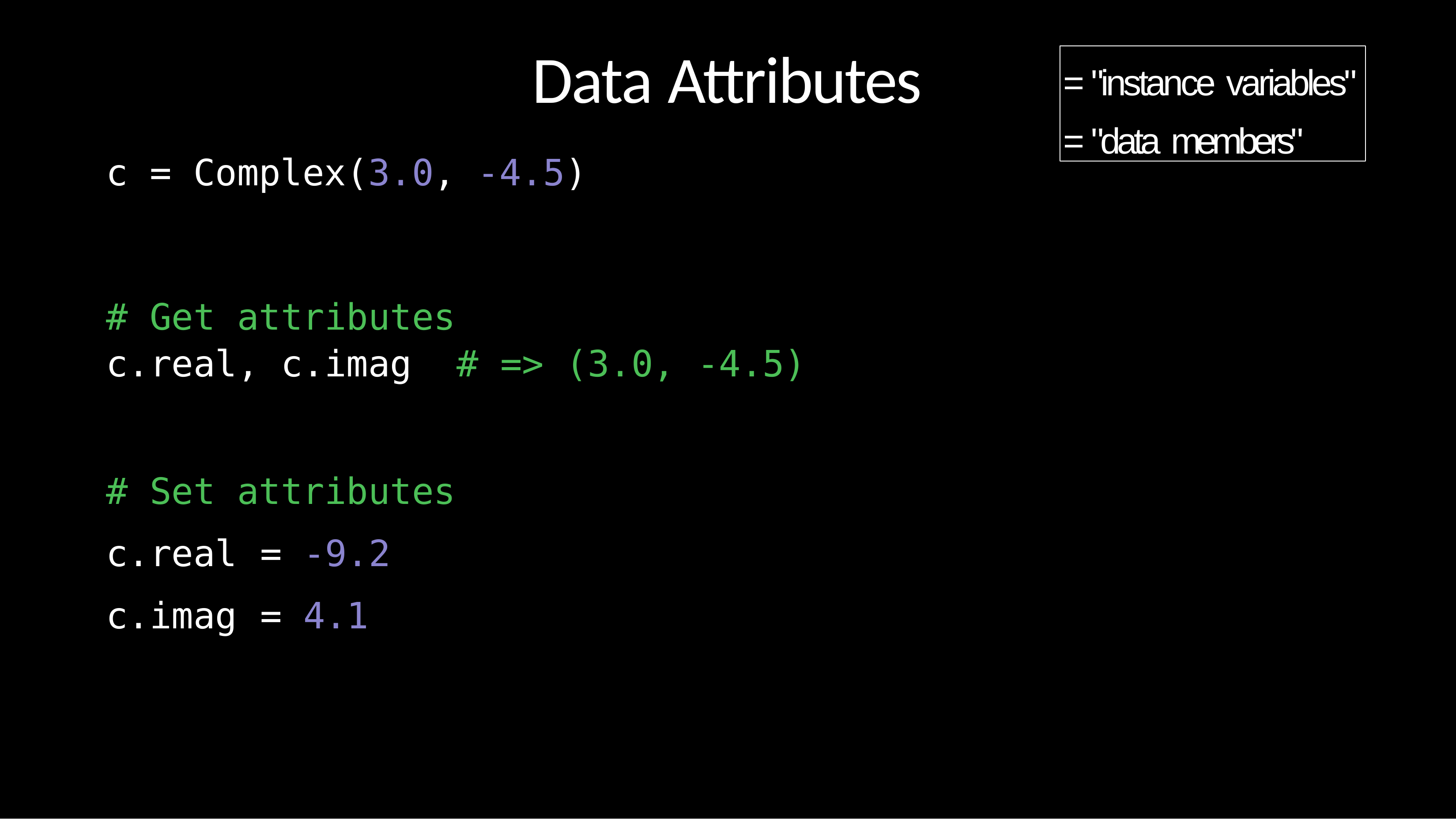

# Data Attributes
= "instance variables"
= "data members"
c = Complex(3.0, -4.5)

# Get attributes
c.real, c.imag
# => (3.0, -4.5)
# Set attributes
| c.real | = | -9.2 |
| --- | --- | --- |
| c.imag | = | 4.1 |